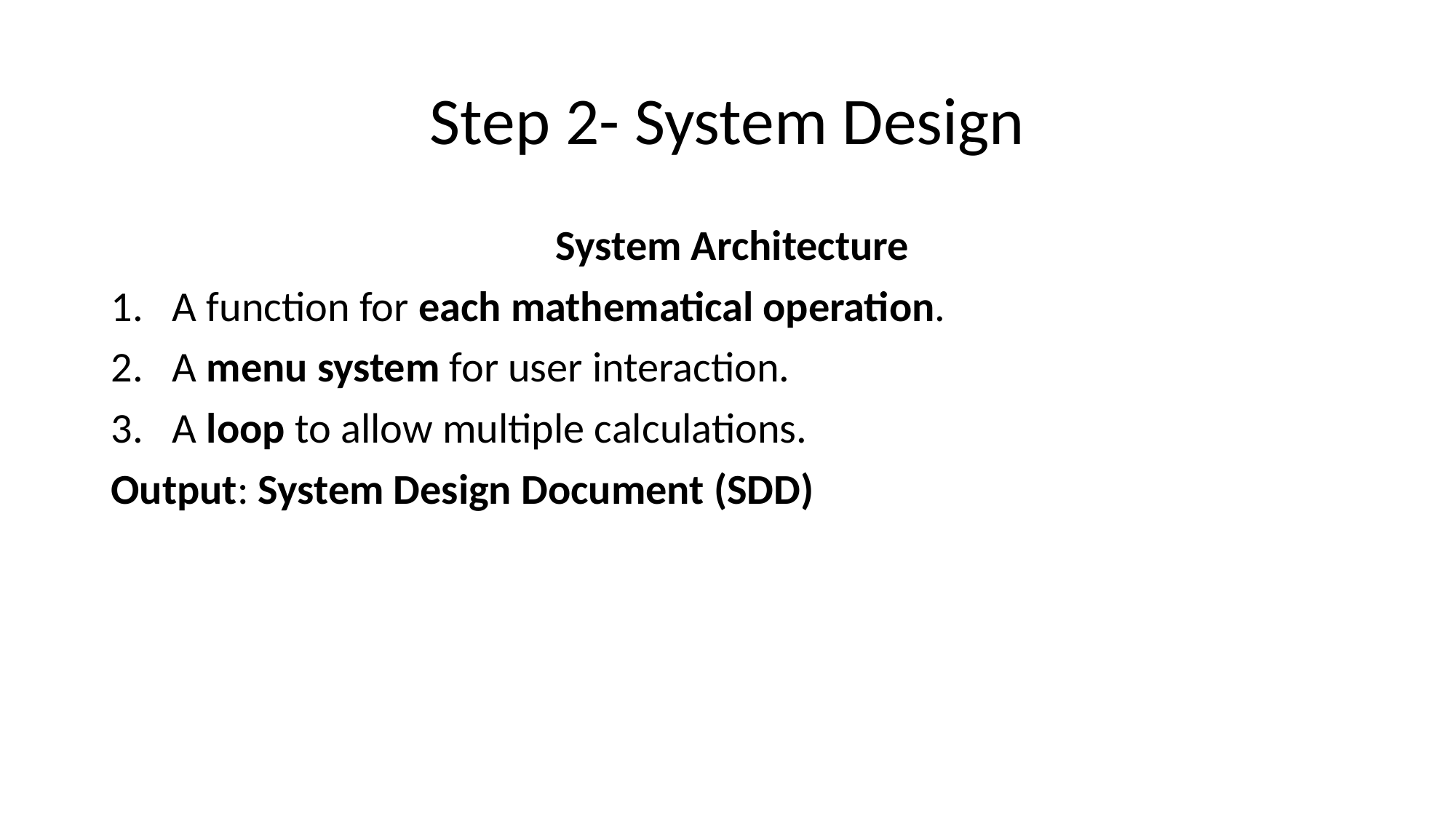

# Step 2- System Design
 System Architecture
A function for each mathematical operation.
A menu system for user interaction.
A loop to allow multiple calculations.
Output: System Design Document (SDD)